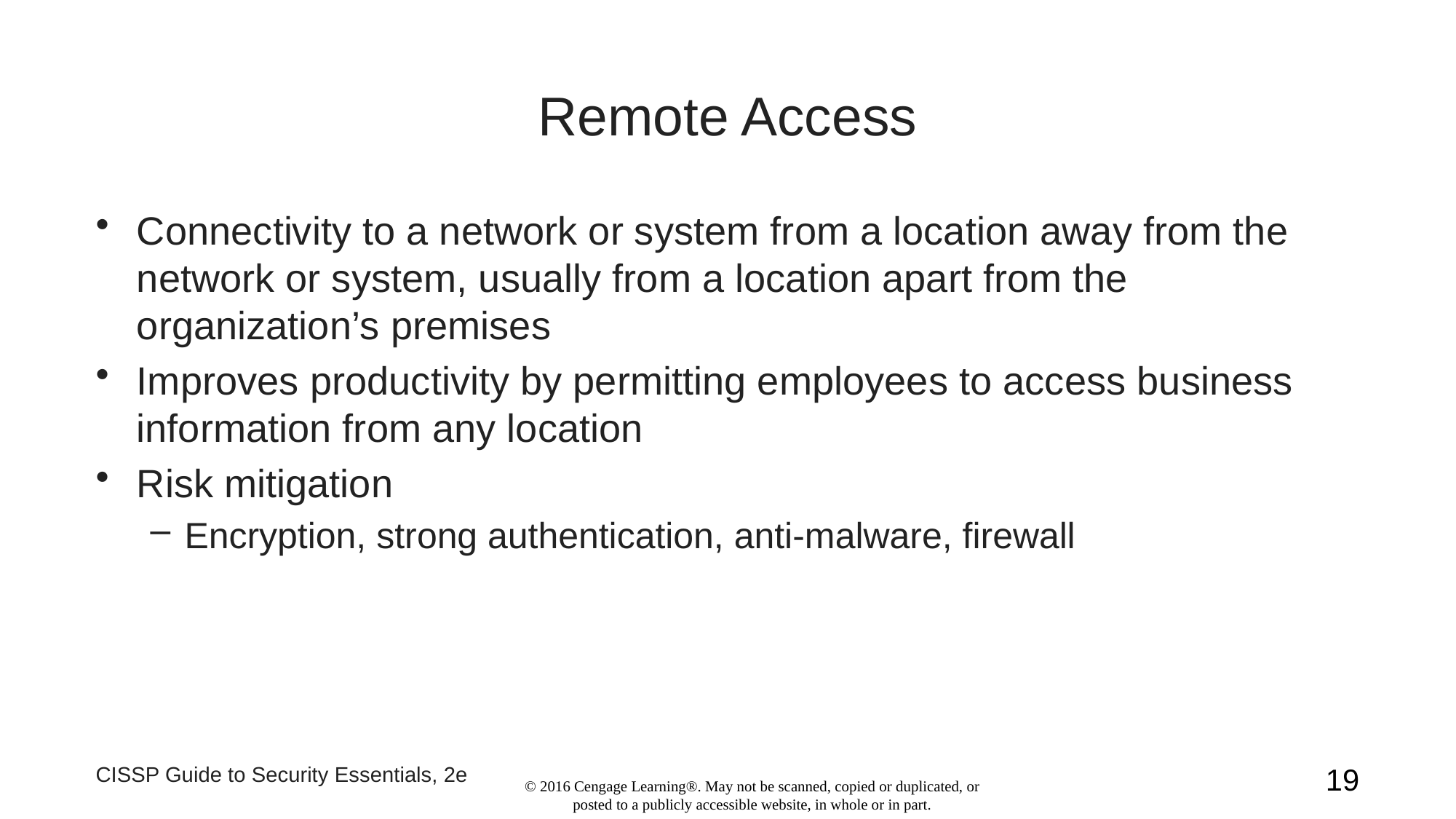

# Remote Access
Connectivity to a network or system from a location away from the network or system, usually from a location apart from the organization’s premises
Improves productivity by permitting employees to access business information from any location
Risk mitigation
Encryption, strong authentication, anti-malware, firewall
CISSP Guide to Security Essentials, 2e
19
© 2016 Cengage Learning®. May not be scanned, copied or duplicated, or posted to a publicly accessible website, in whole or in part.